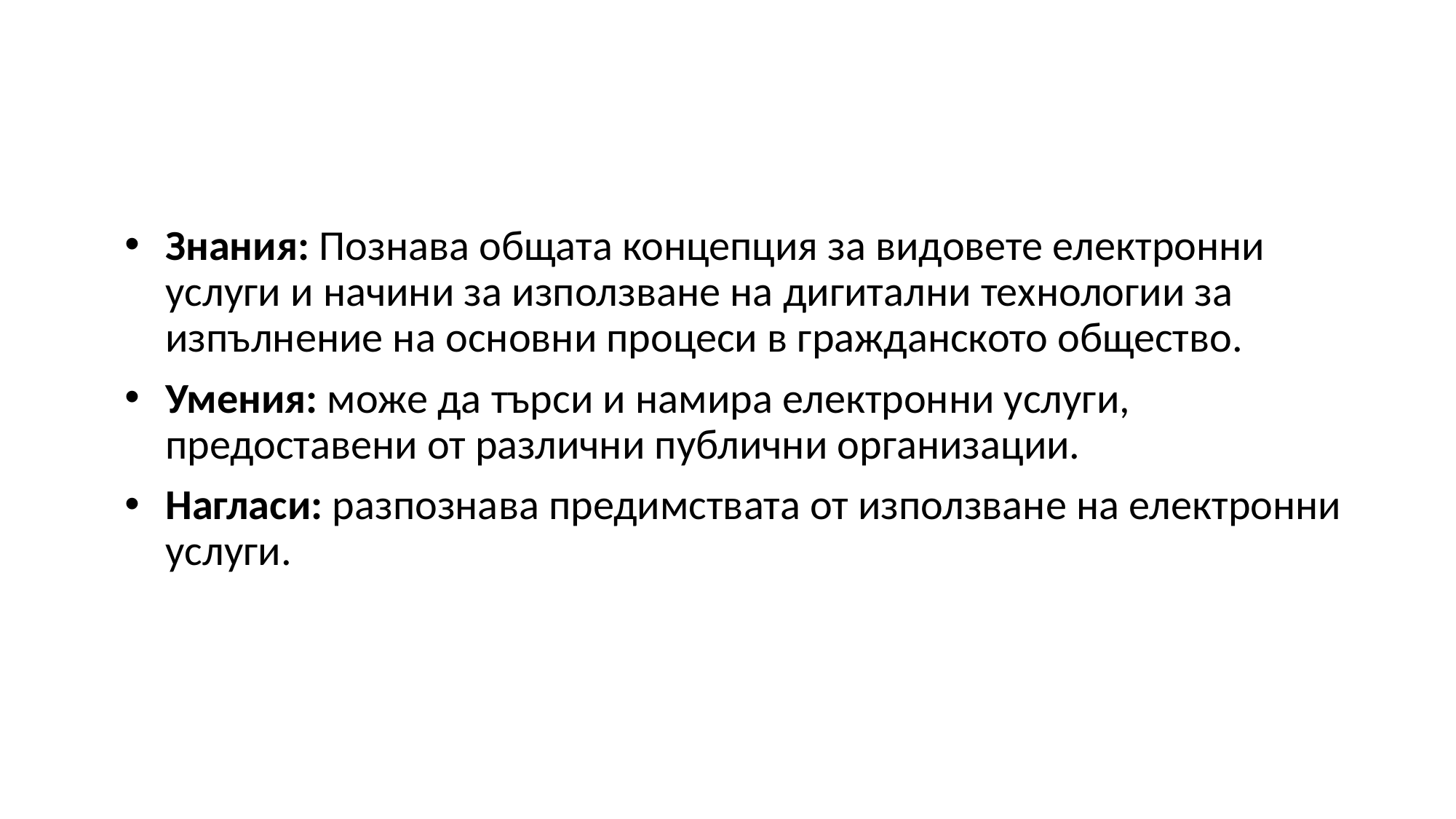

Знания: Познава общата концепция за видовете електронни услуги и начини за използване на дигитални технологии за изпълнение на основни процеси в гражданското общество.
Умения: може да търси и намира електронни услуги,  предоставени от различни публични организации.
Нагласи: разпознава предимствата от използване на електронни услуги.